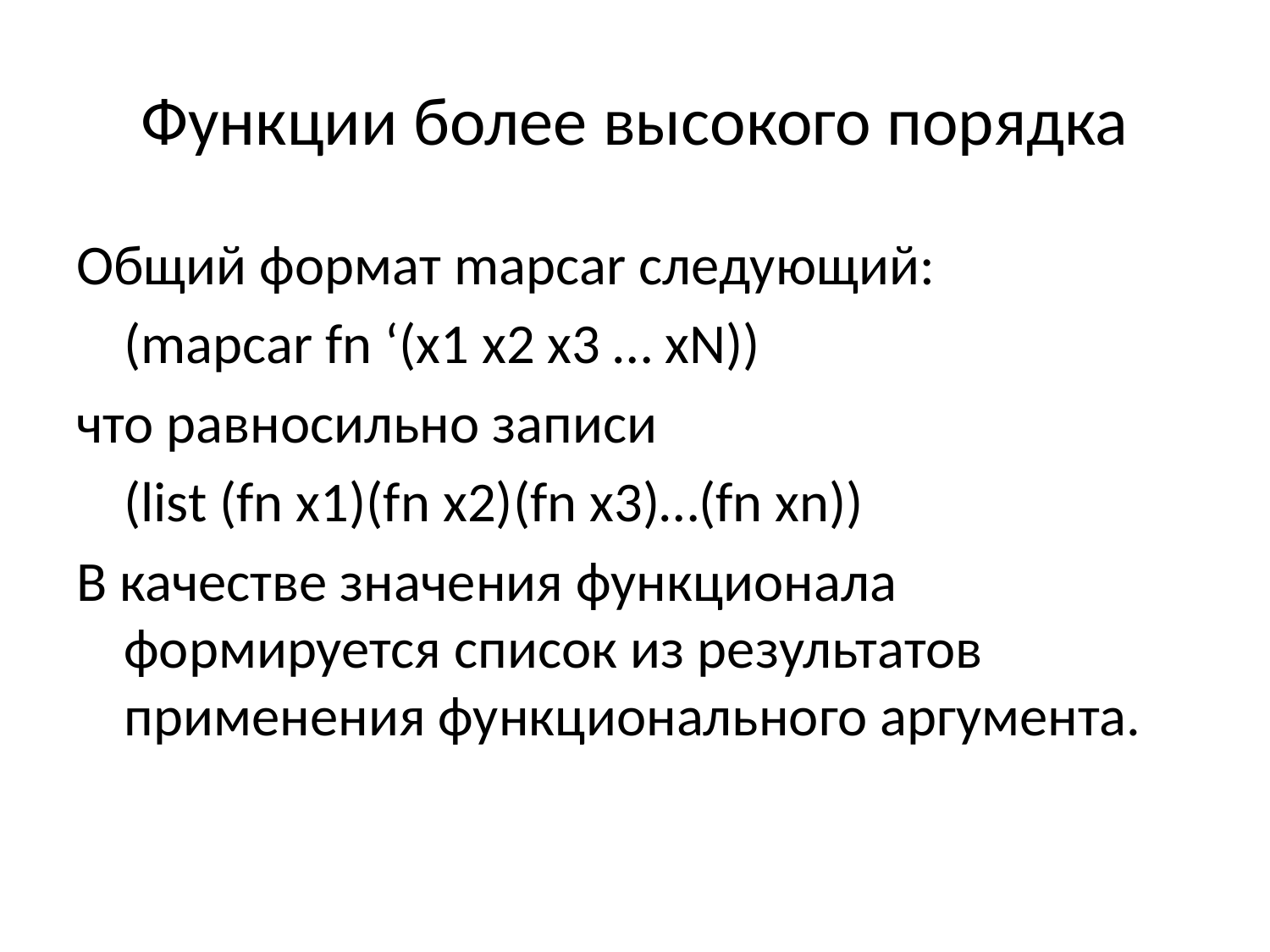

# Функции более высокого порядка
Общий формат mapcar следующий:
	(mapcar fn ‘(x1 x2 x3 … xN))
что равносильно записи
	(list (fn x1)(fn x2)(fn x3)…(fn xn))
В качестве значения функционала формируется список из результатов применения функционального аргумента.